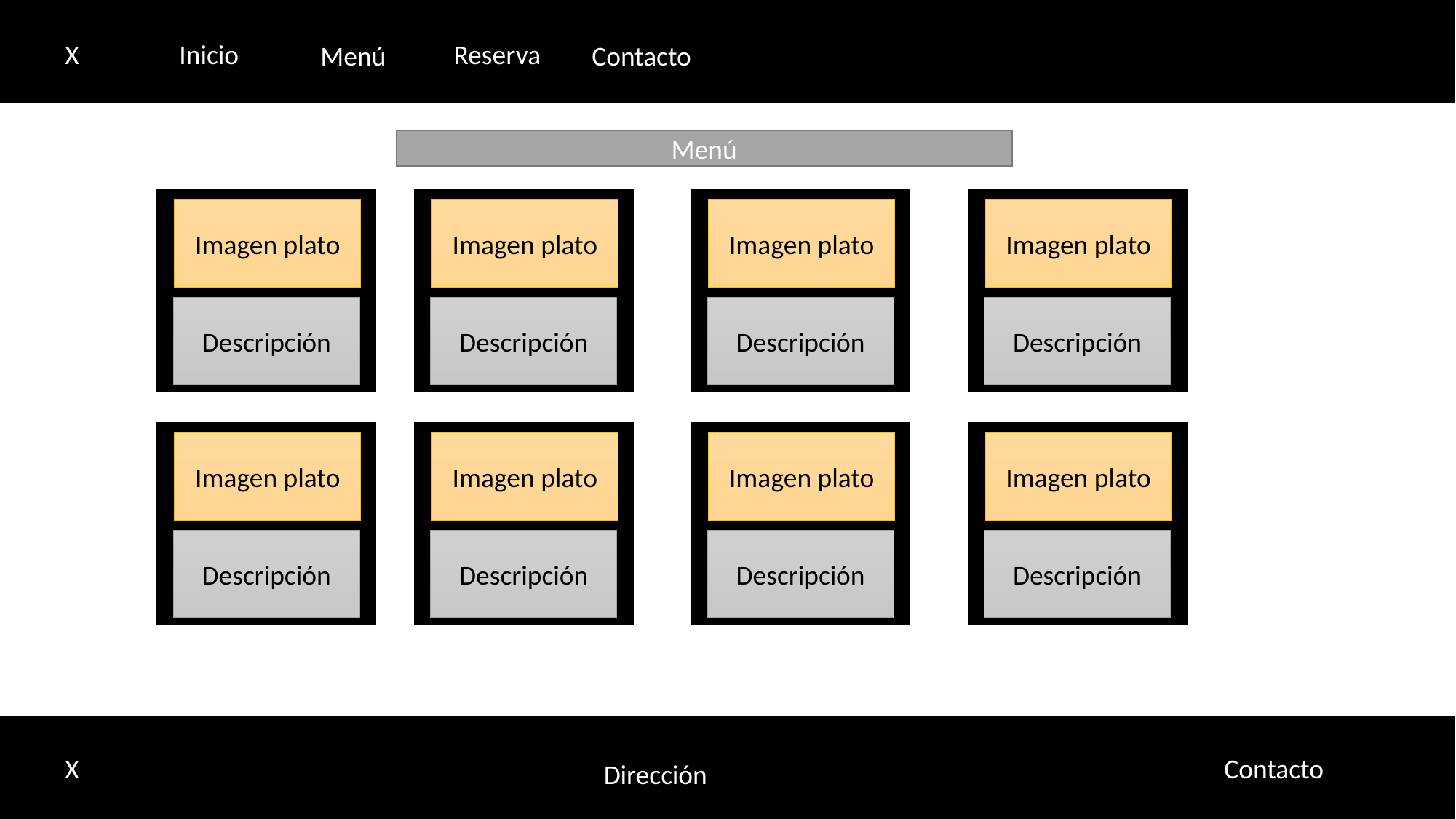

X
Inicio
Reserva
Menú
Contacto
Menú

Imagen plato
Imagen plato
Imagen plato
Imagen plato
Descripción
Descripción
Descripción
Descripción

Imagen plato
Imagen plato
Imagen plato
Imagen plato
Descripción
Descripción
Descripción
Descripción

Contacto
X
Dirección